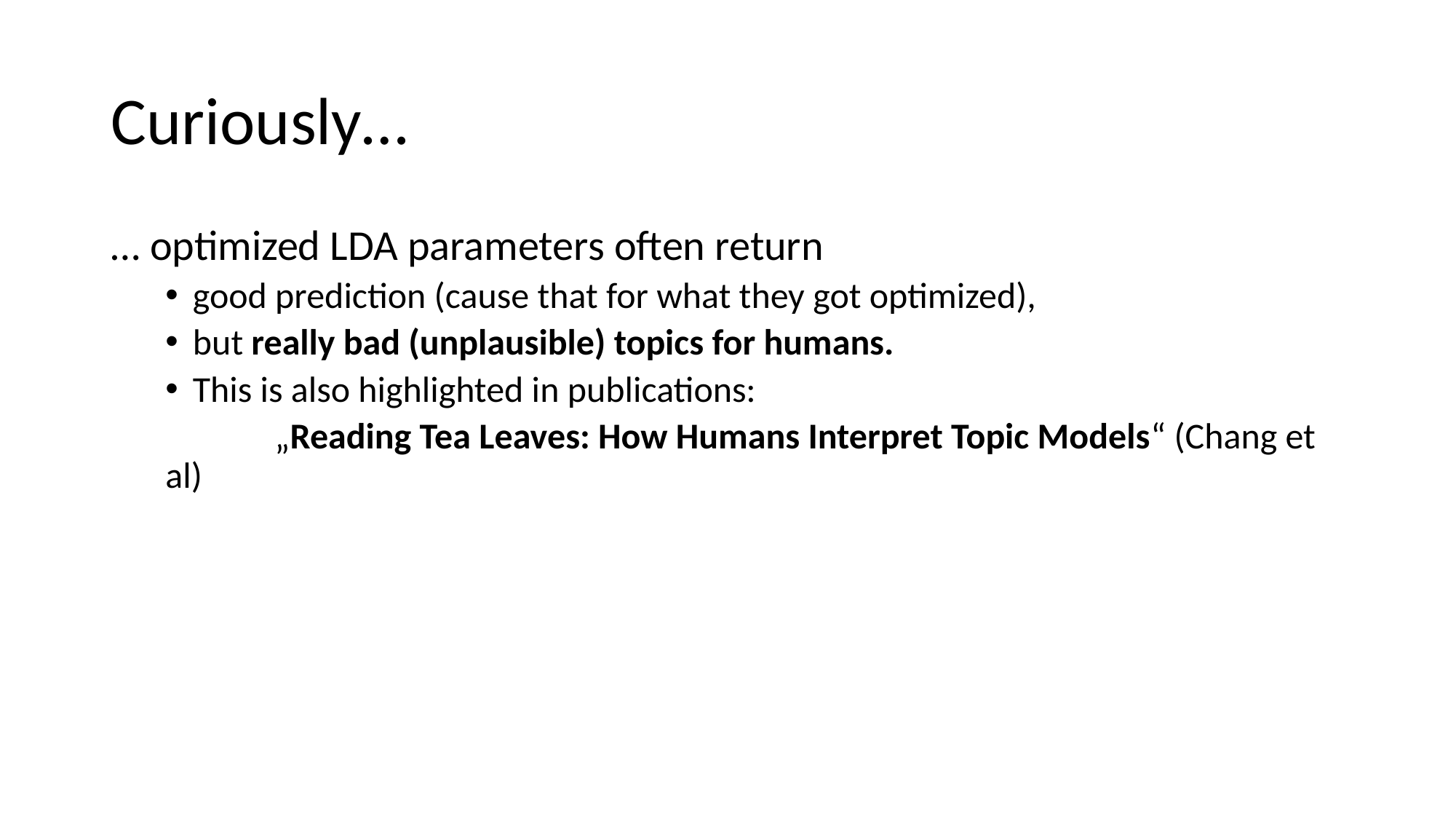

# Curiously…
… optimized LDA parameters often return
good prediction (cause that for what they got optimized),
but really bad (unplausible) topics for humans.
This is also highlighted in publications:
	„Reading Tea Leaves: How Humans Interpret Topic Models“ (Chang et al)